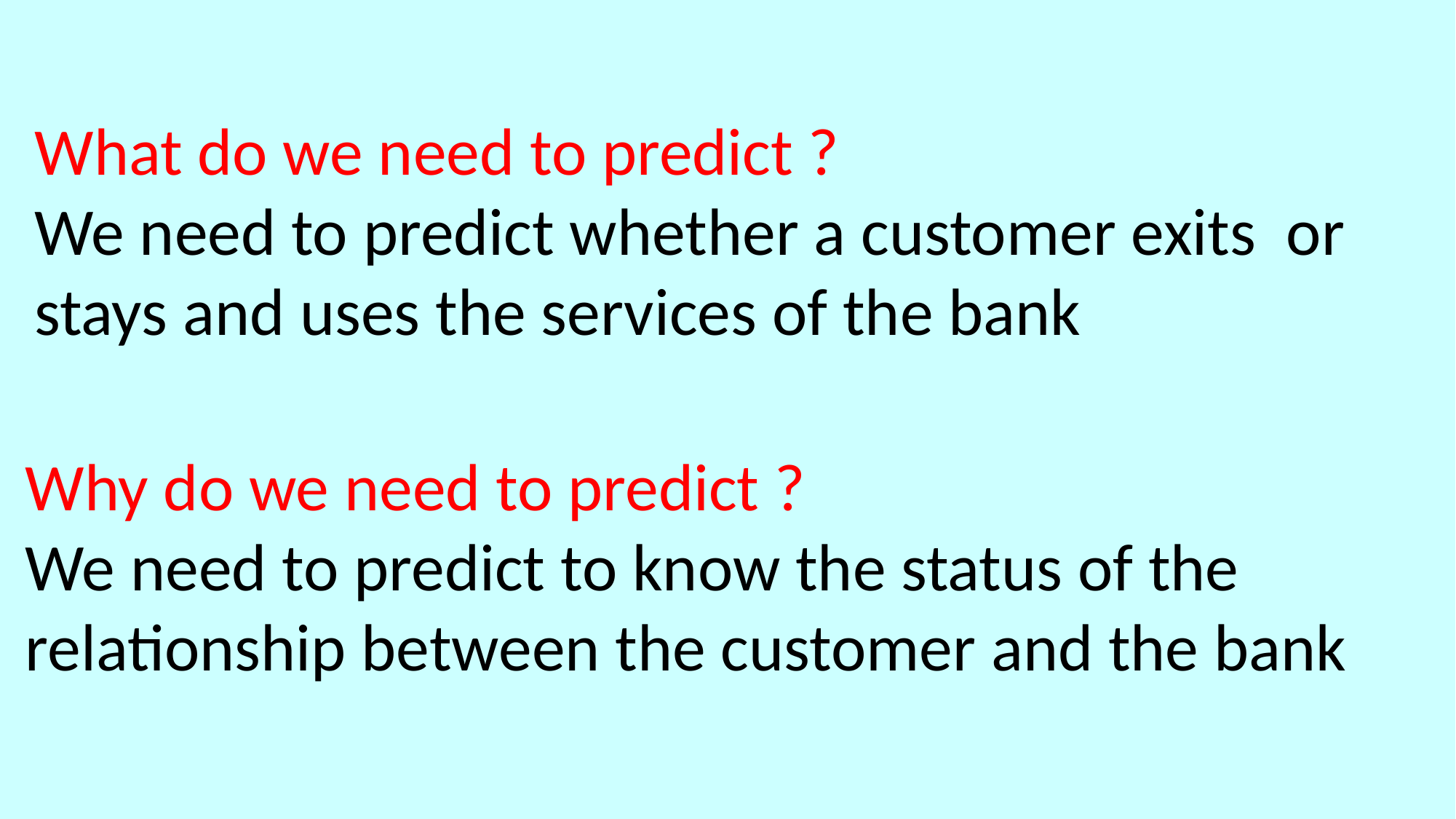

What do we need to predict ?
We need to predict whether a customer exits  or stays and uses the services of the bank
Why do we need to predict ?
We need to predict to know the status of the relationship between the customer and the bank